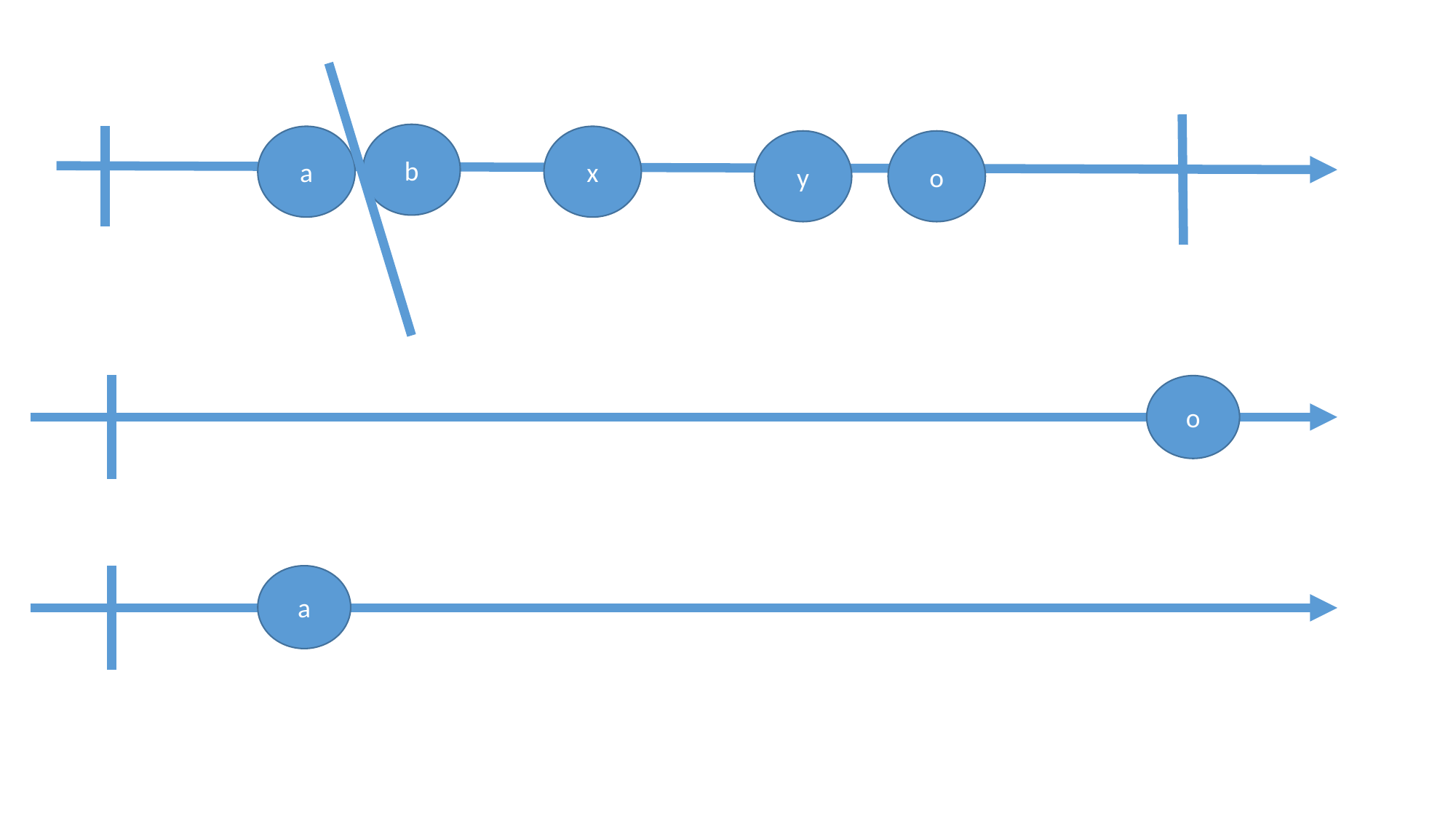

b
a
x
y
o
o
a